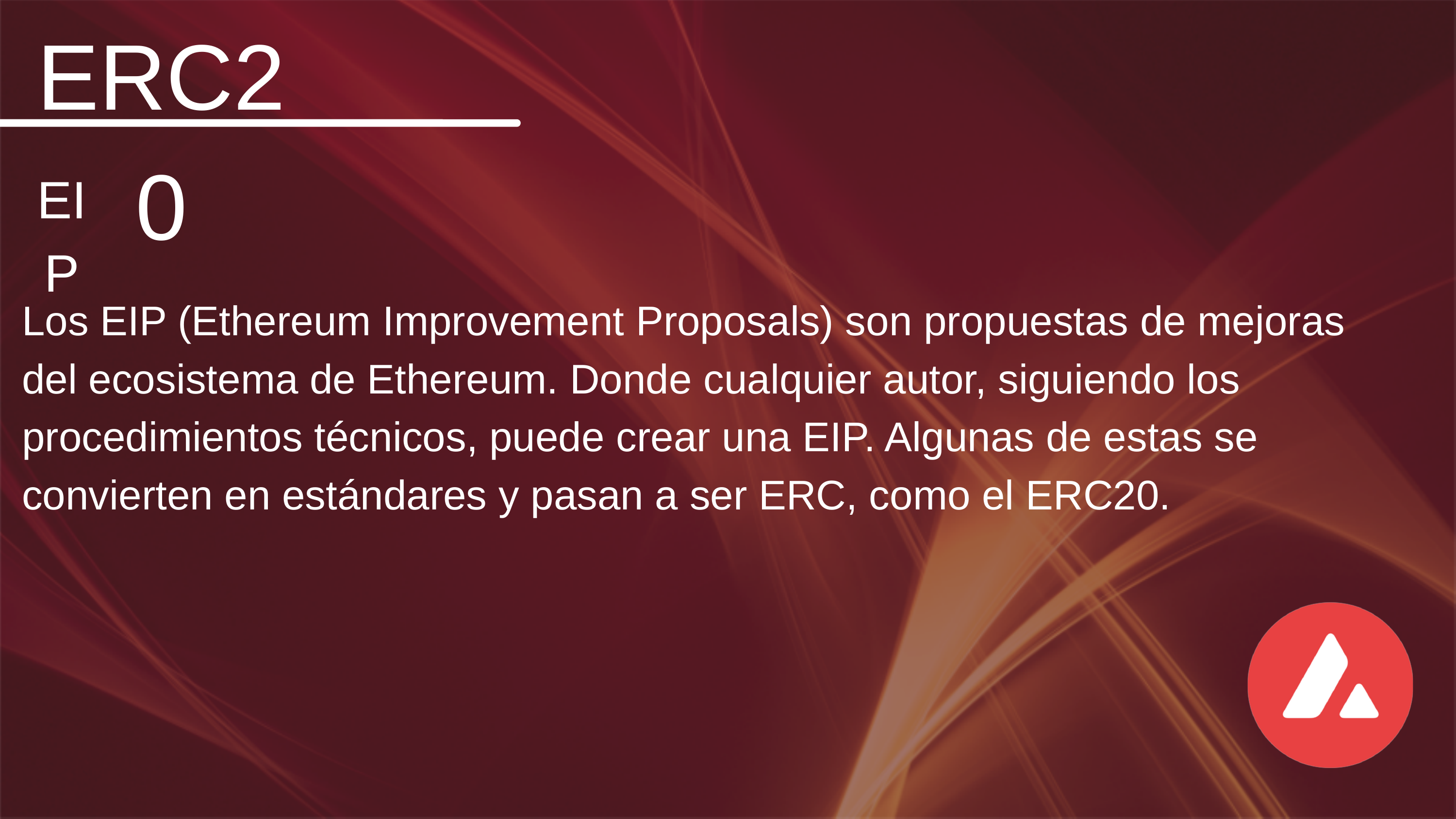

ERC20

EIP
Los EIP (Ethereum Improvement Proposals) son propuestas de mejoras del ecosistema de Ethereum. Donde cualquier autor, siguiendo los procedimientos técnicos, puede crear una EIP. Algunas de estas se convierten en estándares y pasan a ser ERC, como el ERC20.